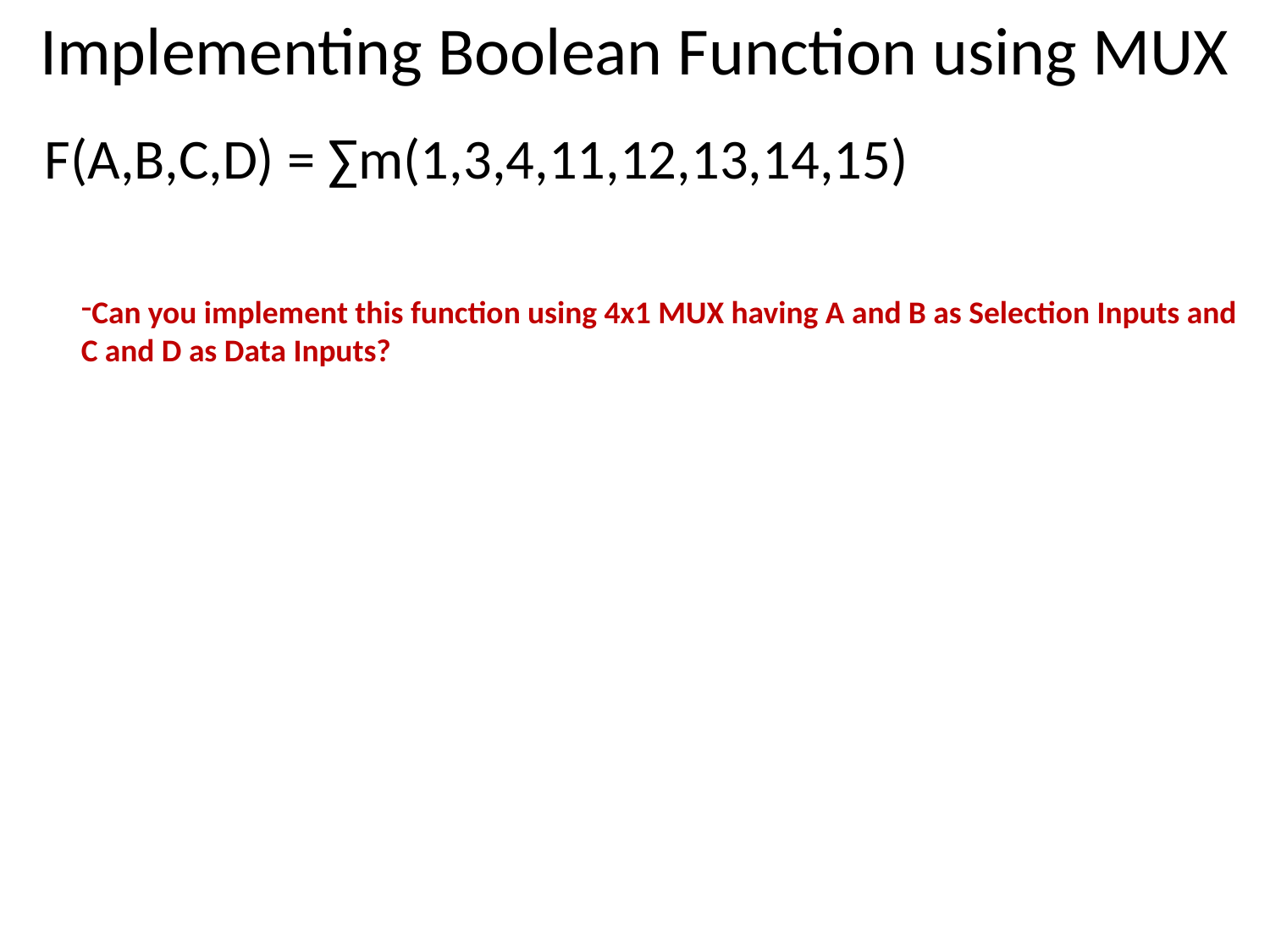

# Implementing Boolean Function using MUX
F(A,B,C,D) = ∑m(1,3,4,11,12,13,14,15)

Can you implement this function using 4x1 MUX having A and B as Selection Inputs and
C and D as Data Inputs?